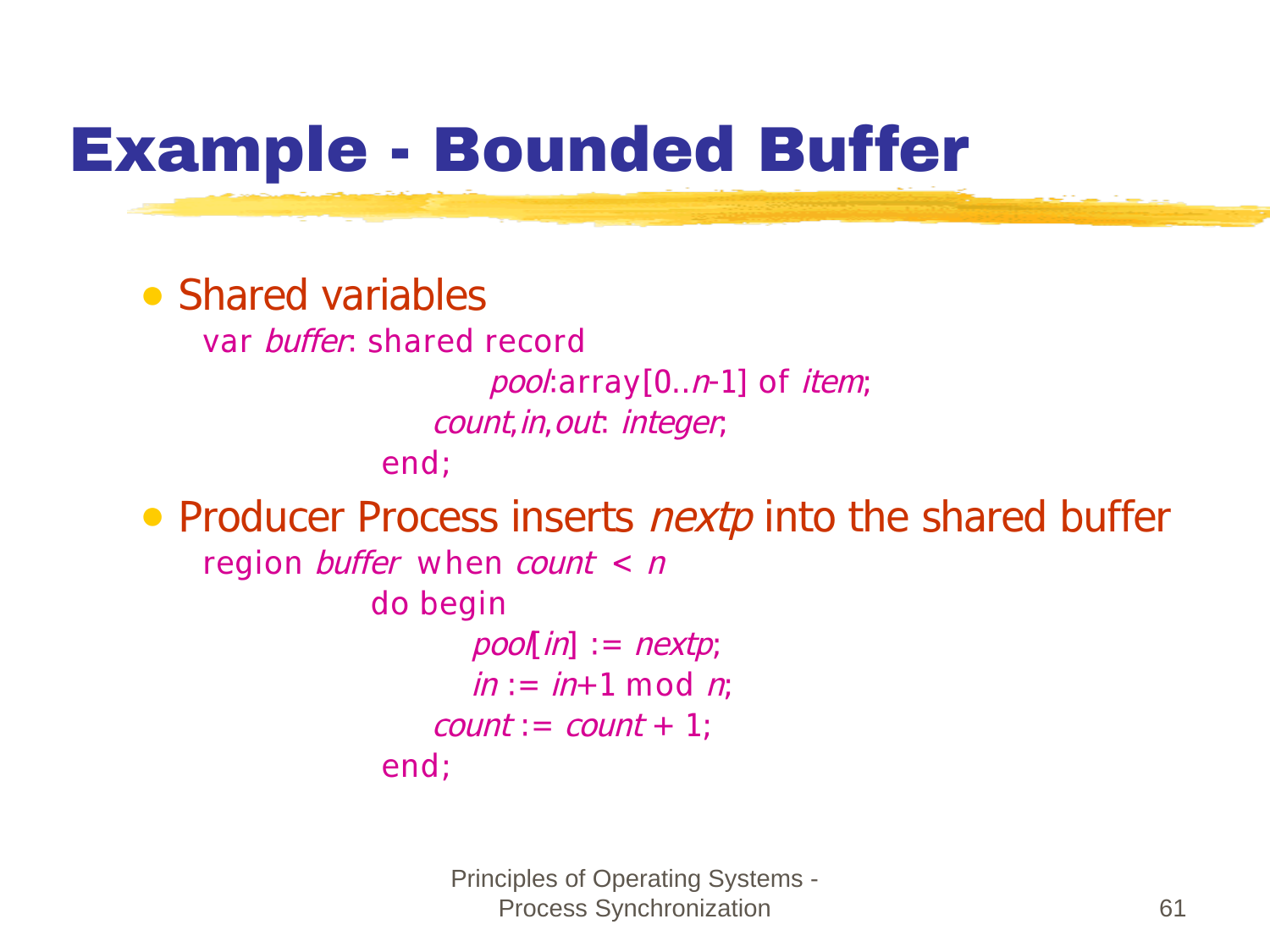

# Example - Bounded Buffer
Shared variables
var buffer: shared record
			pool:array[0..n-1] of item;
                       count,in,out: integer;
                  end;
Producer Process inserts nextp into the shared buffer
region buffer  when count  < n
		 do begin
		           pool[in] := nextp;
		           in := in+1 mod n;
                       count := count + 1;
                  end;
Principles of Operating Systems - Process Synchronization
61